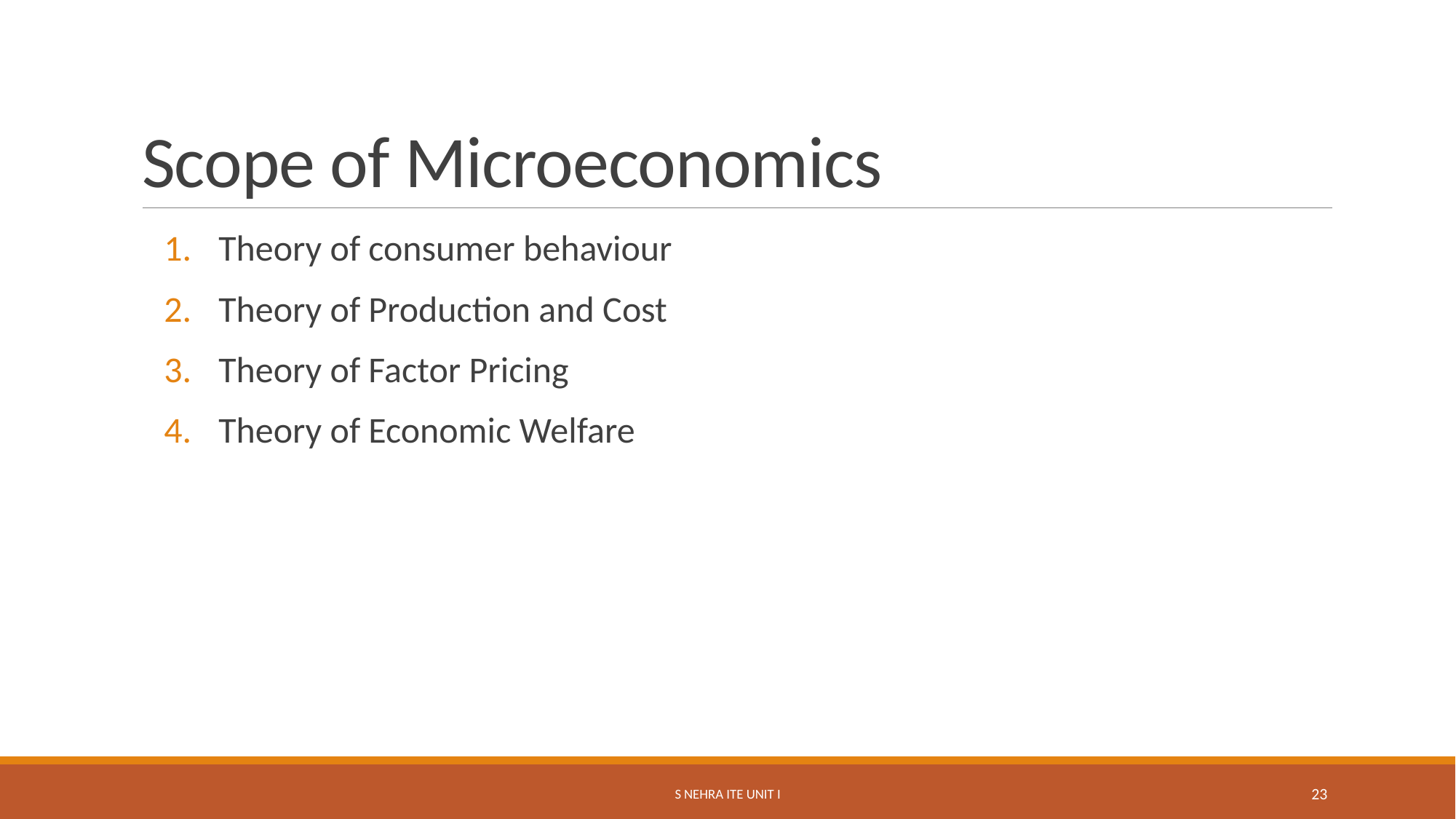

# Scope of Microeconomics
Theory of consumer behaviour
Theory of Production and Cost
Theory of Factor Pricing
Theory of Economic Welfare
S Nehra ITE Unit I
23